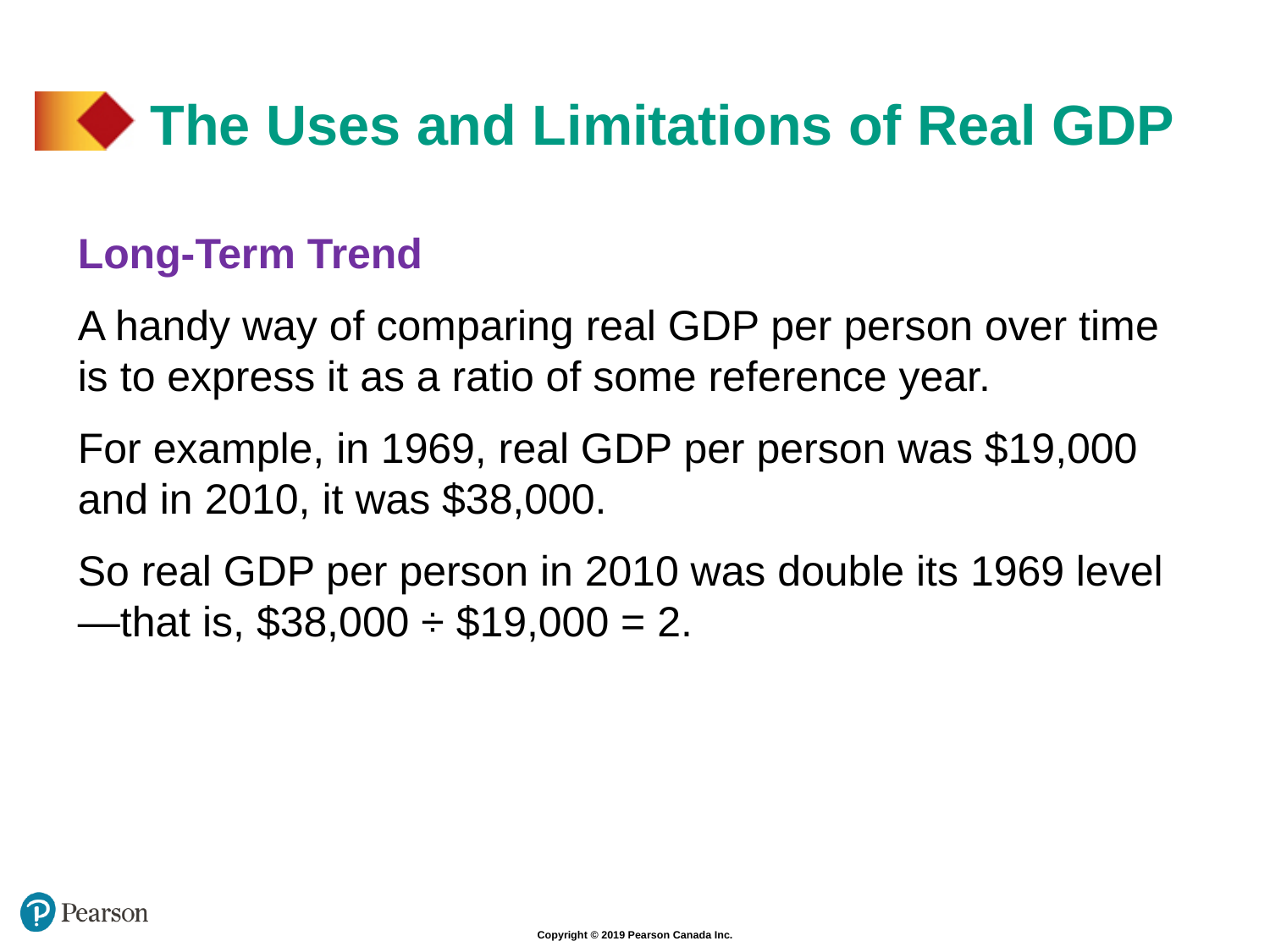

# The Uses and Limitations of Real GDP
Long-Term Trend
A handy way of comparing real GDP per person over time is to express it as a ratio of some reference year.
For example, in 1969, real GDP per person was $19,000 and in 2010, it was $38,000.
So real GDP per person in 2010 was double its 1969 level—that is, $38,000 ÷ $19,000 = 2.